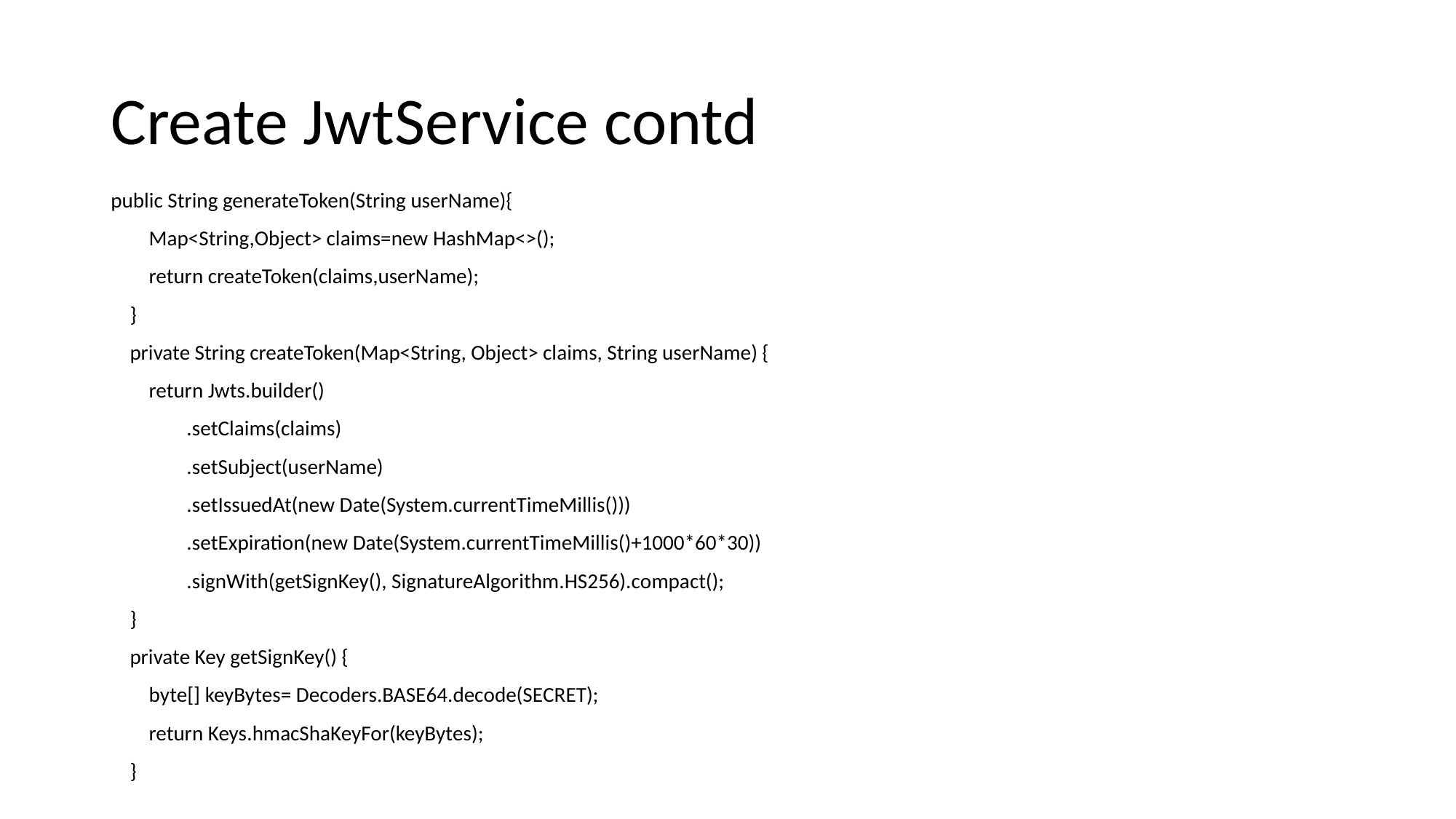

# Create JwtService contd
public String generateToken(String userName){
        Map<String,Object> claims=new HashMap<>();
        return createToken(claims,userName);
    }
    private String createToken(Map<String, Object> claims, String userName) {
        return Jwts.builder()
                .setClaims(claims)
                .setSubject(userName)
                .setIssuedAt(new Date(System.currentTimeMillis()))
                .setExpiration(new Date(System.currentTimeMillis()+1000*60*30))
                .signWith(getSignKey(), SignatureAlgorithm.HS256).compact();
    }
    private Key getSignKey() {
        byte[] keyBytes= Decoders.BASE64.decode(SECRET);
        return Keys.hmacShaKeyFor(keyBytes);
    }